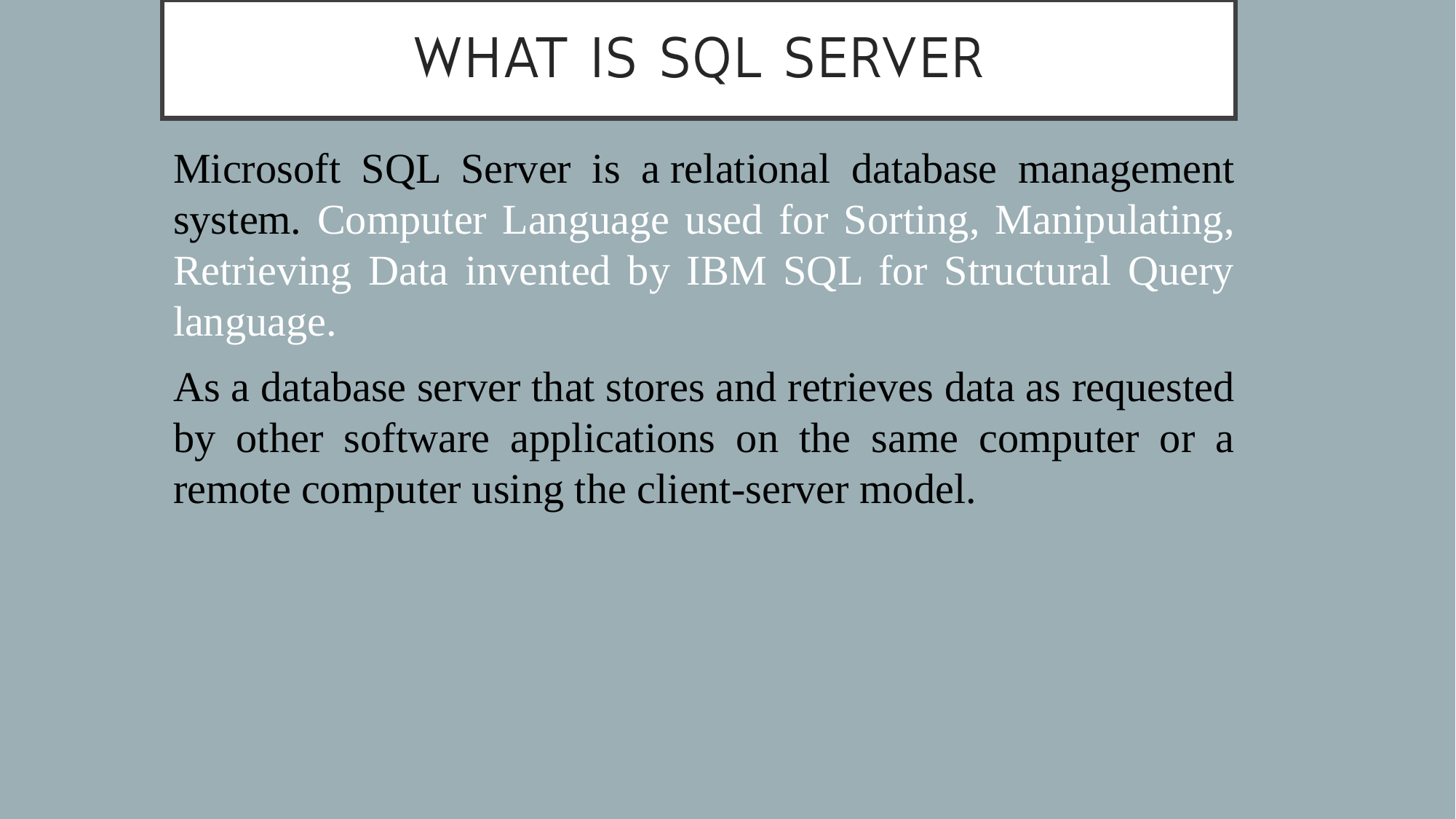

# What is SQL Server
Microsoft SQL Server is a relational database management system. Computer Language used for Sorting, Manipulating, Retrieving Data invented by IBM SQL for Structural Query language.
As a database server that stores and retrieves data as requested by other software applications on the same computer or a remote computer using the client-server model.